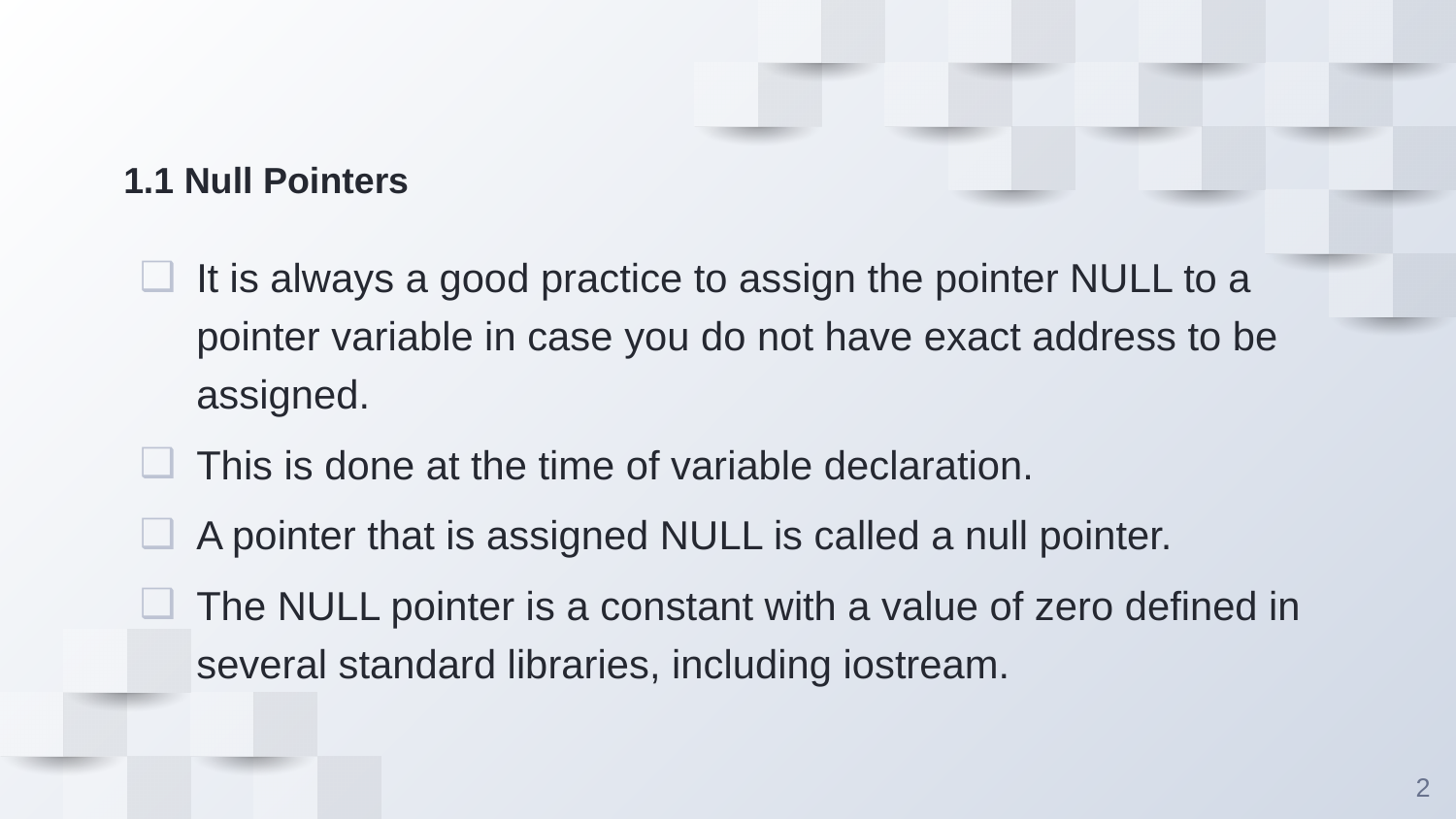

# 1.1 Null Pointers
It is always a good practice to assign the pointer NULL to a pointer variable in case you do not have exact address to be assigned.
This is done at the time of variable declaration.
A pointer that is assigned NULL is called a null pointer.
The NULL pointer is a constant with a value of zero defined in several standard libraries, including iostream.

2